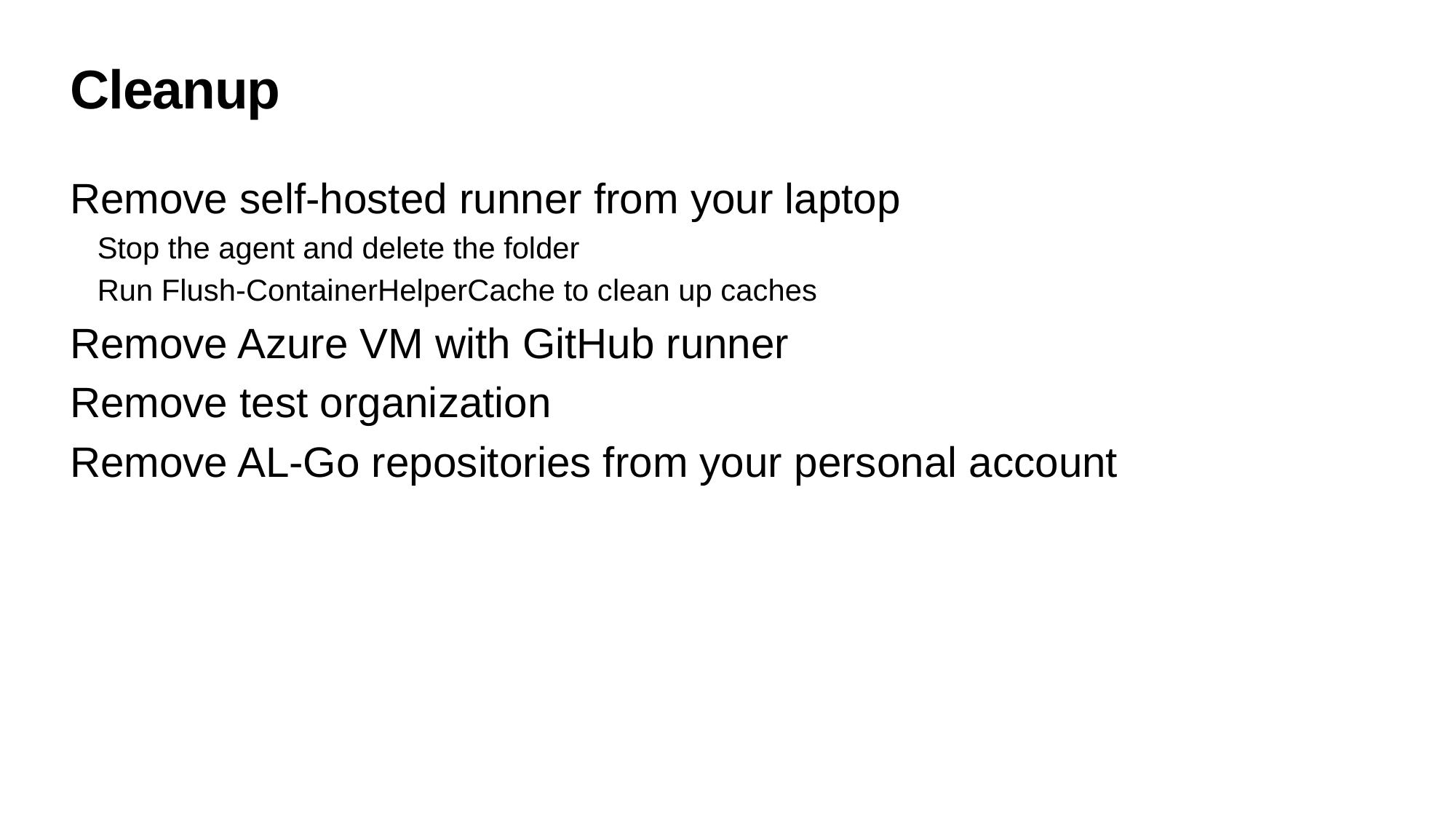

# Cleanup
Remove self-hosted runner from your laptop
Stop the agent and delete the folder
Run Flush-ContainerHelperCache to clean up caches
Remove Azure VM with GitHub runner
Remove test organization
Remove AL-Go repositories from your personal account